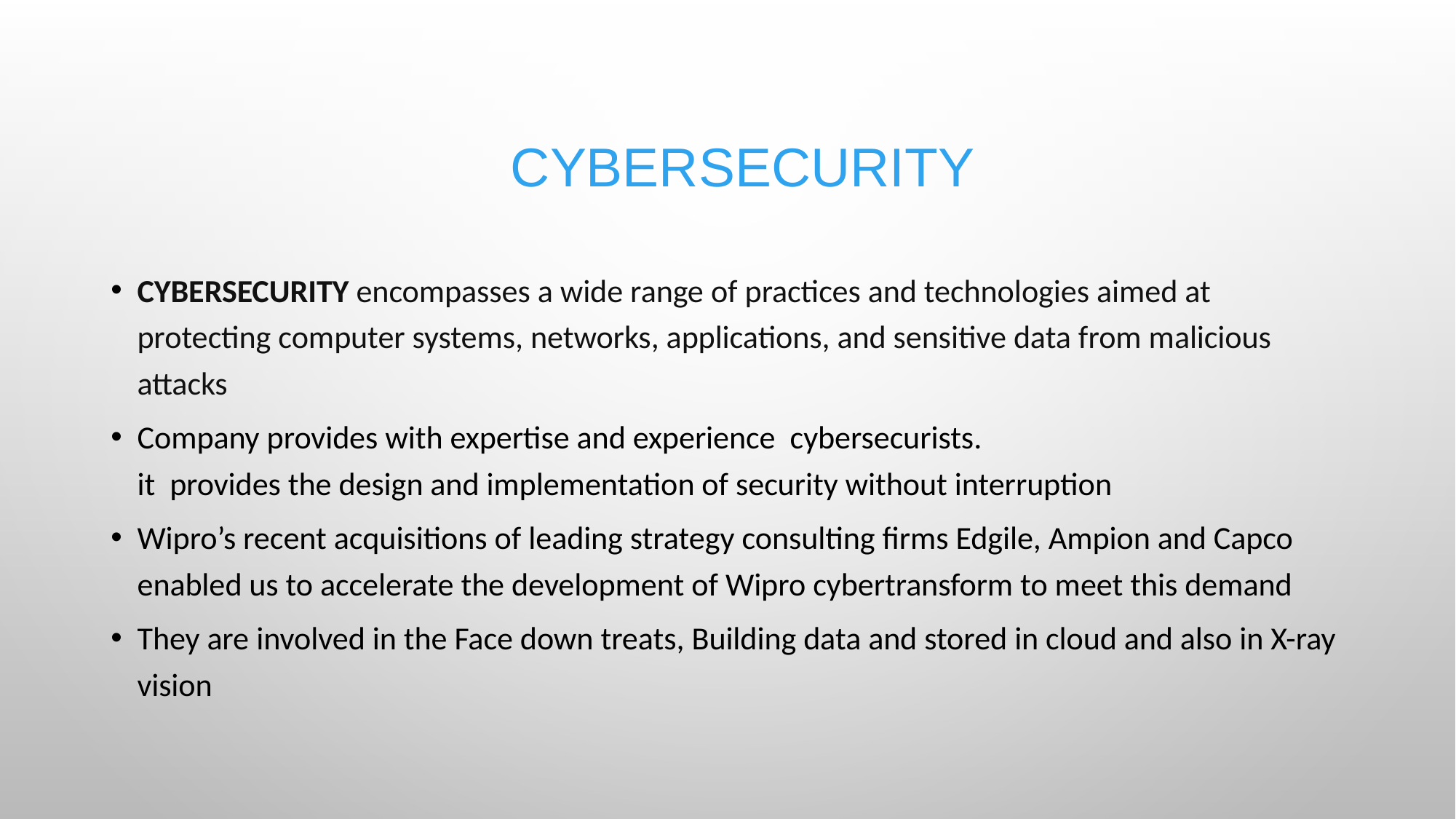

# CYBERSECURITY
Cybersecurity encompasses a wide range of practices and technologies aimed at protecting computer systems, networks, applications, and sensitive data from malicious attacks
Company provides with expertise and experience  cybersecurists.
it  provides the design and implementation of security without interruption
Wipro’s recent acquisitions of leading strategy consulting firms Edgile, Ampion and Capco enabled us to accelerate the development of Wipro cybertransform to meet this demand
They are involved in the Face down treats, Building data and stored in cloud and also in X-ray vision